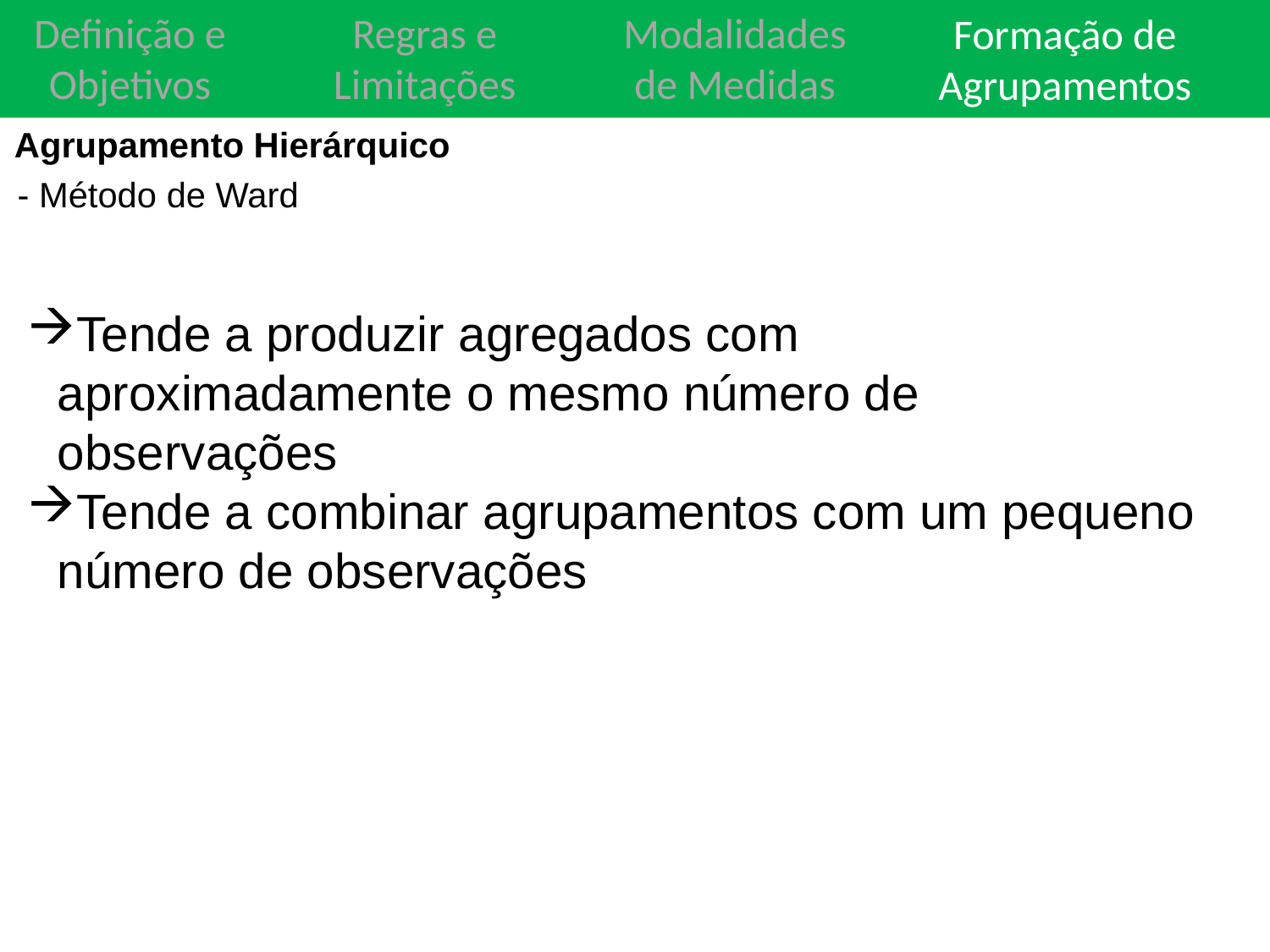

Definição e Objetivos
Definição e Objetivos
Regras e Limitações
Regras e Limitações
Modalidades de Medidas
Modalidades de Medidas
Teste de Significância estatística
Formação de Agrupamentos
Agrupamento Hierárquico
- Método de Ward
Tende a produzir agregados com aproximadamente o mesmo número de observações
Tende a combinar agrupamentos com um pequeno número de observações